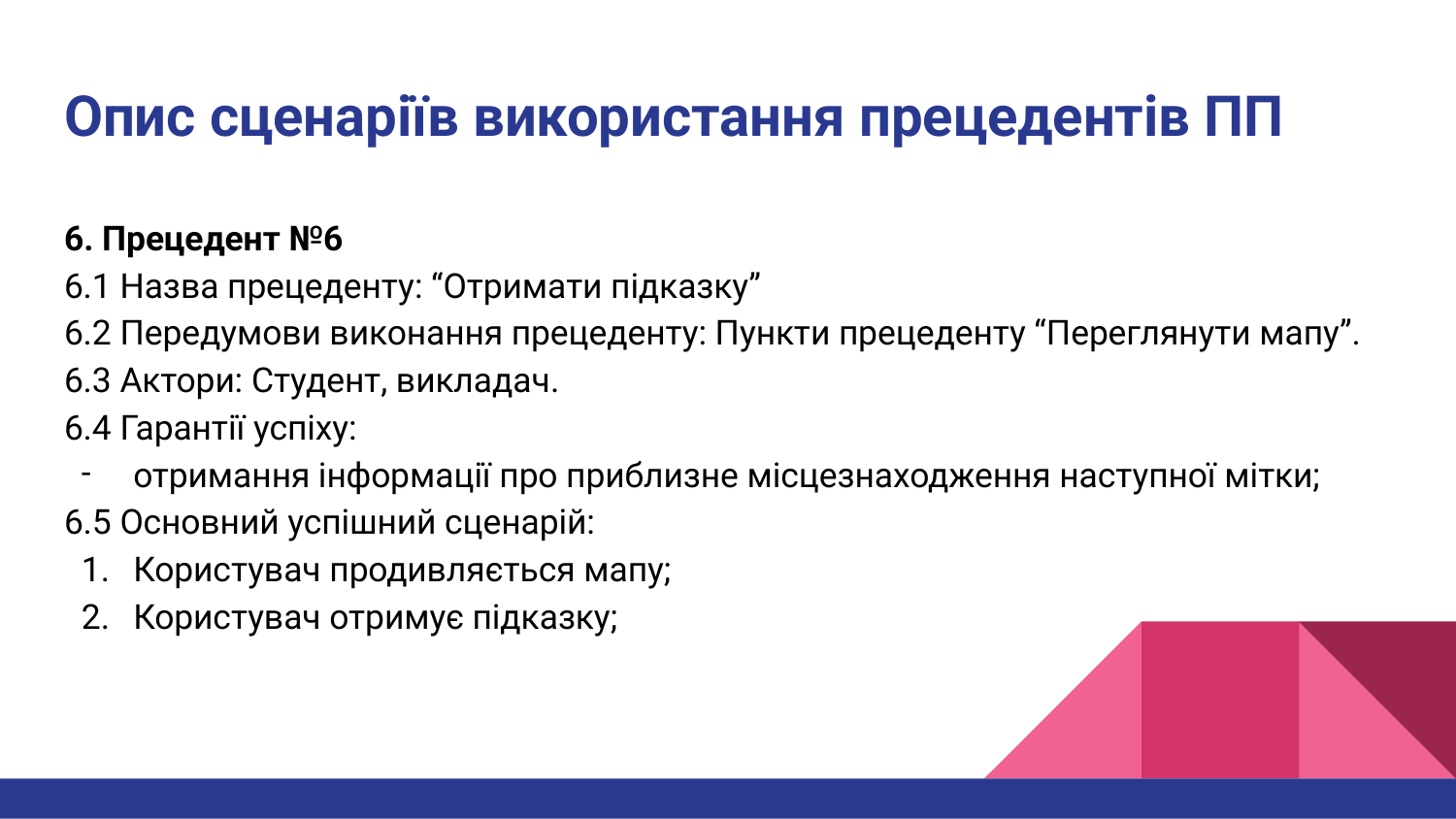

# Опис сценаріїв використання прецедентів ПП

6. Прецедент №6
6.1 Назва прецеденту: “Отримати підказку”
6.2 Передумови виконання прецеденту: Пункти прецеденту “Переглянути мапу”.
6.3 Актори: Студент, викладач.
6.4 Гарантії успіху:
отримання інформації про приблизне місцезнаходження наступної мітки;
6.5 Основний успішний сценарій:
Користувач продивляється мапу;
Користувач отримує підказку;